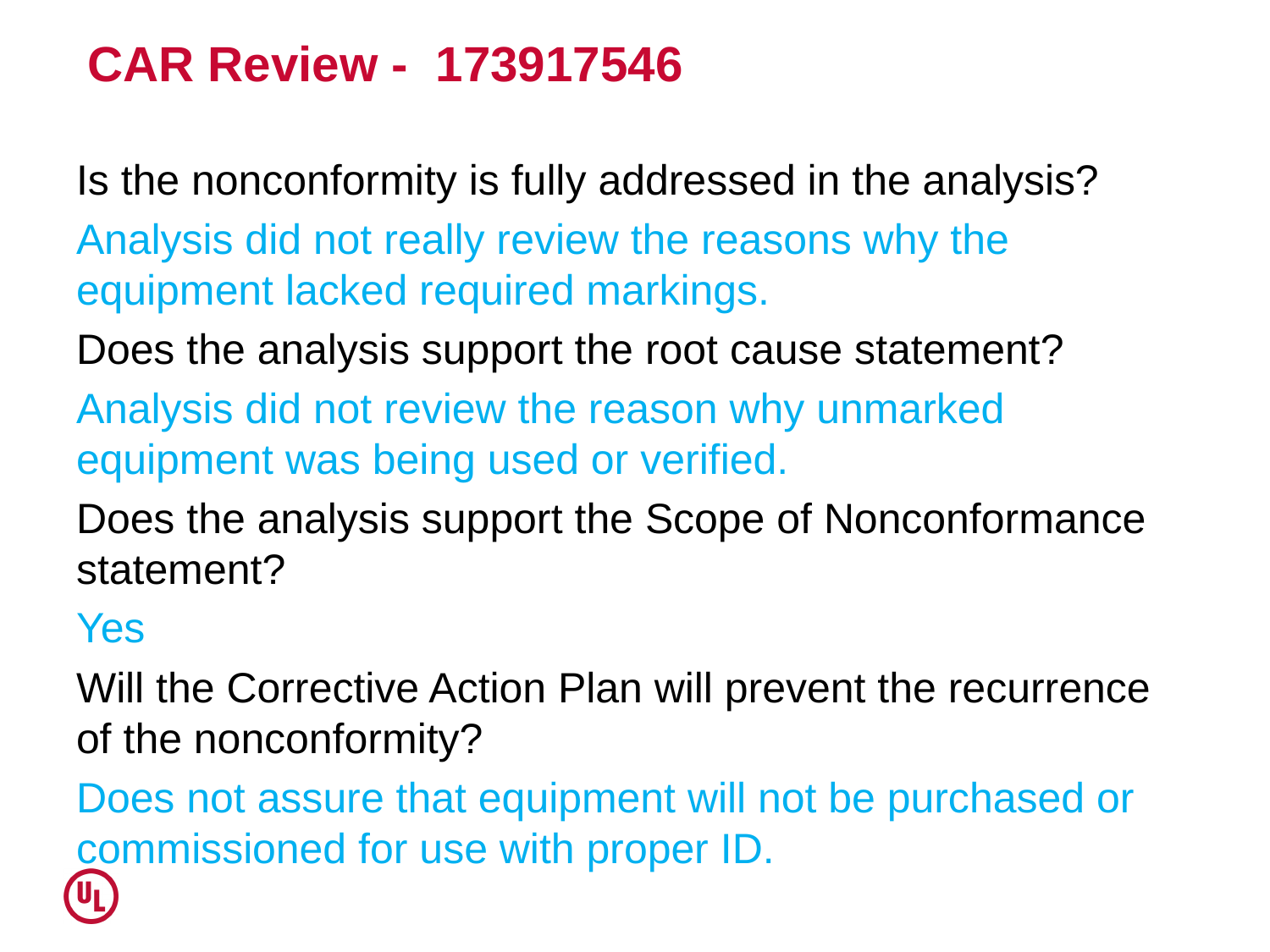

# CAR Review -  173917546
Is the nonconformity is fully addressed in the analysis?
Analysis did not really review the reasons why the equipment lacked required markings.
Does the analysis support the root cause statement?
Analysis did not review the reason why unmarked equipment was being used or verified.
Does the analysis support the Scope of Nonconformance statement?
Yes
Will the Corrective Action Plan will prevent the recurrence of the nonconformity?
Does not assure that equipment will not be purchased or commissioned for use with proper ID.